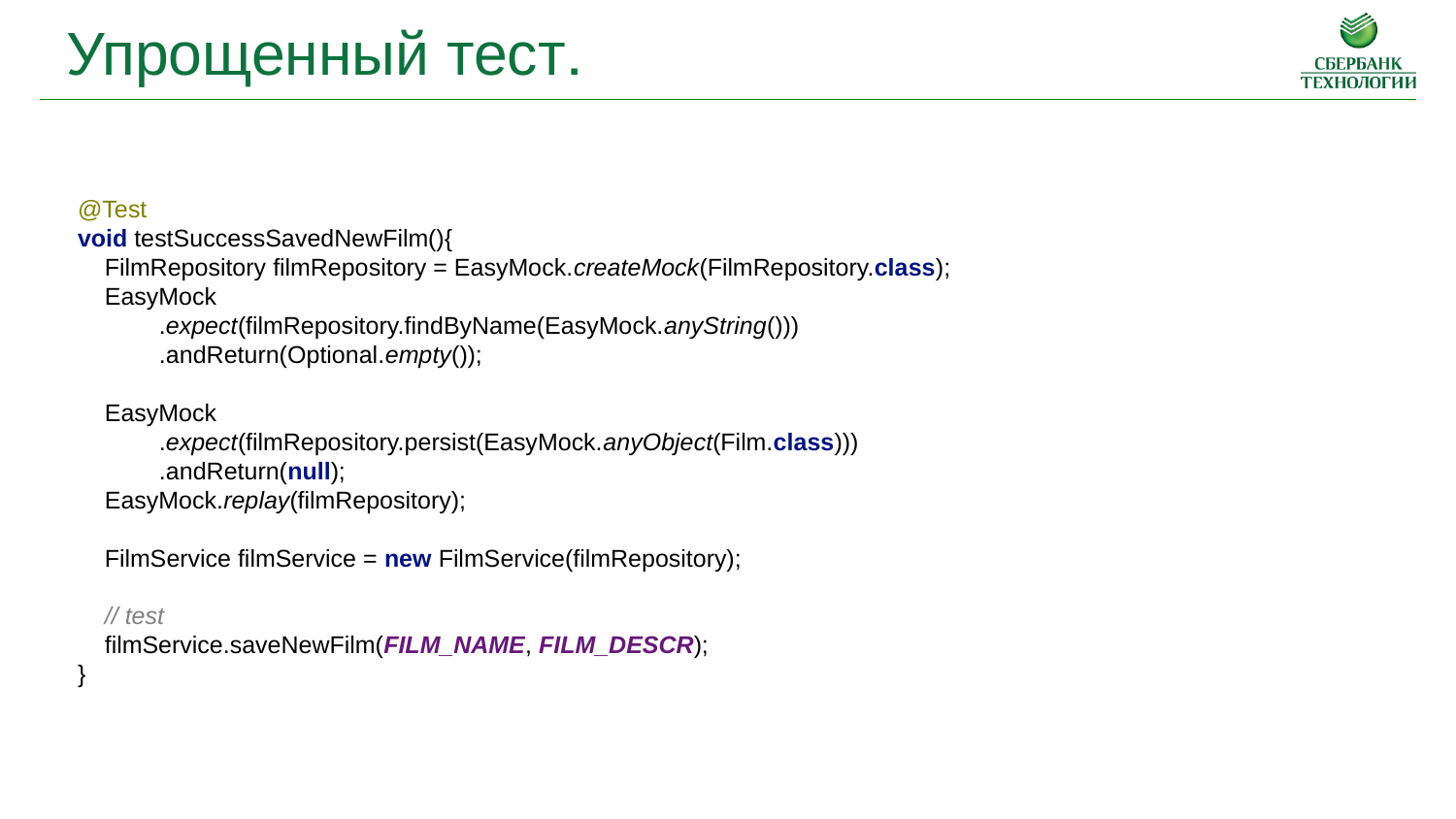

Упрощенный тест.
@Test
void testSuccessSavedNewFilm(){
    FilmRepository filmRepository = EasyMock.createMock(FilmRepository.class);
    EasyMock
            .expect(filmRepository.findByName(EasyMock.anyString()))
            .andReturn(Optional.empty());

    EasyMock
            .expect(filmRepository.persist(EasyMock.anyObject(Film.class)))
            .andReturn(null);
    EasyMock.replay(filmRepository);

    FilmService filmService = new FilmService(filmRepository);

    // test
    filmService.saveNewFilm(FILM_NAME, FILM_DESCR);
}